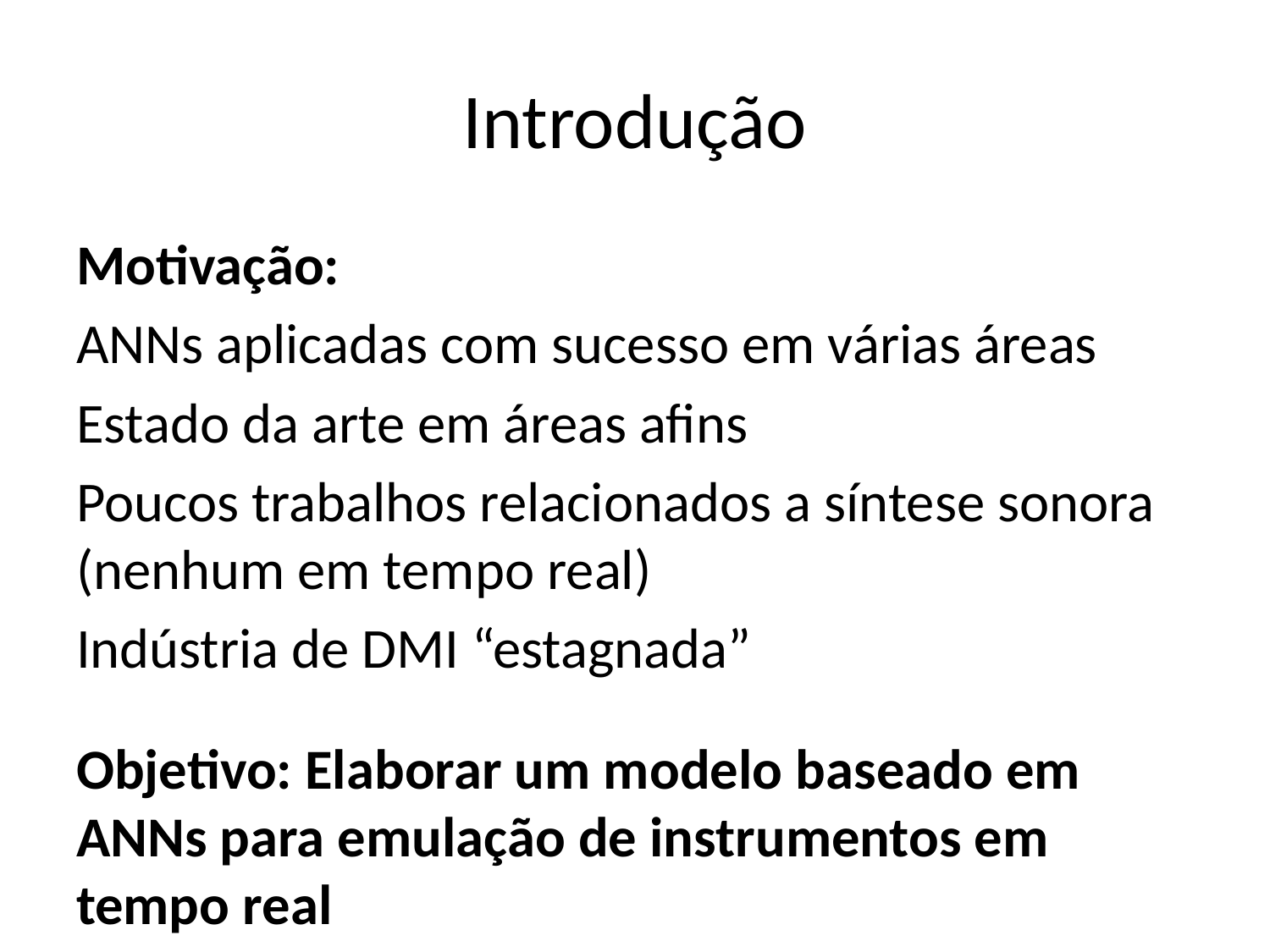

# Introdução
Motivação:
ANNs aplicadas com sucesso em várias áreas
Estado da arte em áreas afins
Poucos trabalhos relacionados a síntese sonora (nenhum em tempo real)
Indústria de DMI “estagnada”
Objetivo: Elaborar um modelo baseado em ANNs para emulação de instrumentos em tempo real
Mapear o estado da arte em áreas (direta ou indiretamente) correlatas
Mapear o estado da arte da modelagem acústica “tradicional”
Potencial de inclusão de teoria acústica na eficiência